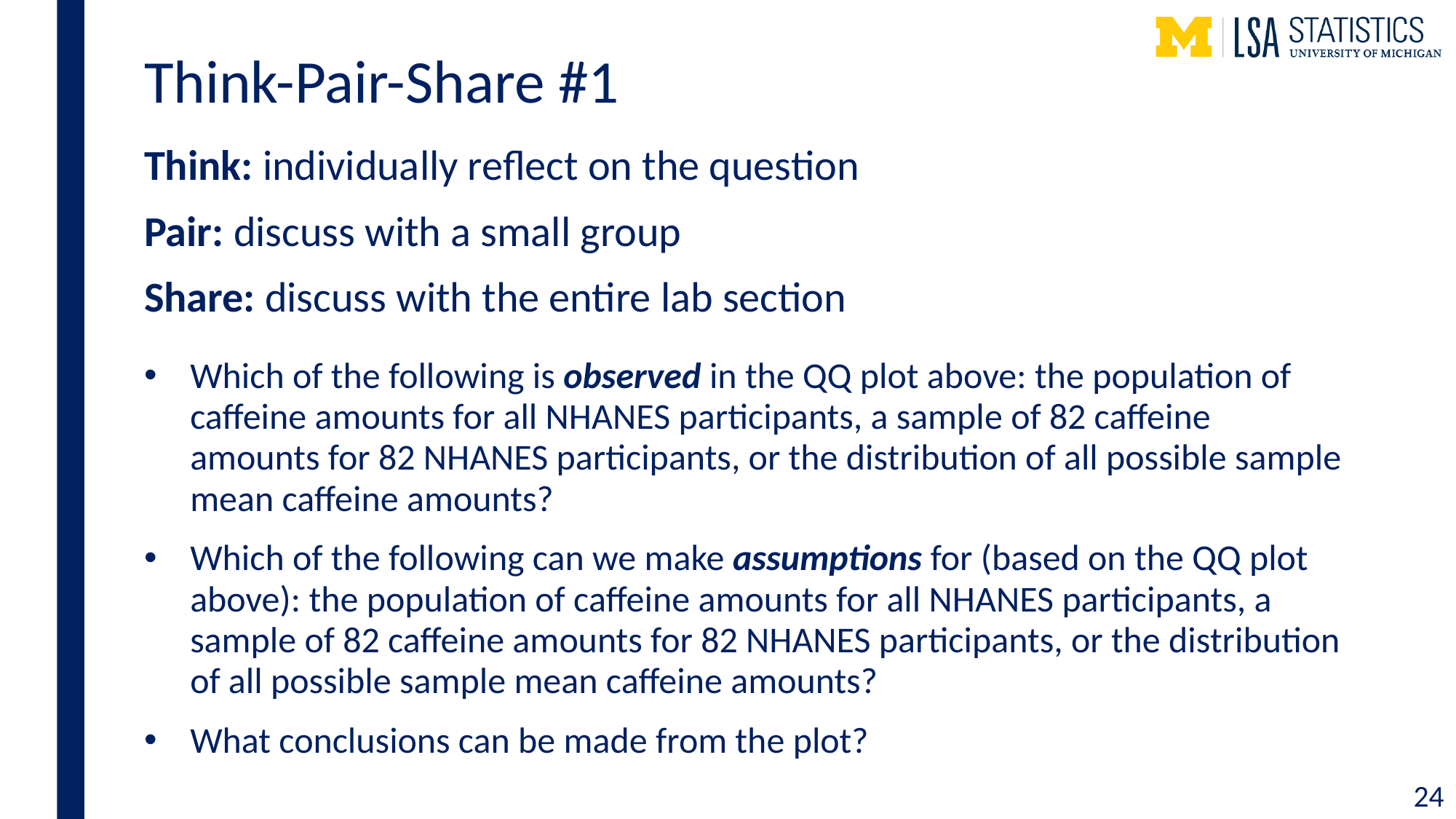

# Think-Pair-Share #1
Think: individually reflect on the question
Pair: discuss with a small group
Share: discuss with the entire lab section
Which of the following is observed in the QQ plot above: the population of caffeine amounts for all NHANES participants, a sample of 82 caffeine amounts for 82 NHANES participants, or the distribution of all possible sample mean caffeine amounts?
Which of the following can we make assumptions for (based on the QQ plot above): the population of caffeine amounts for all NHANES participants, a sample of 82 caffeine amounts for 82 NHANES participants, or the distribution of all possible sample mean caffeine amounts?
What conclusions can be made from the plot?
24